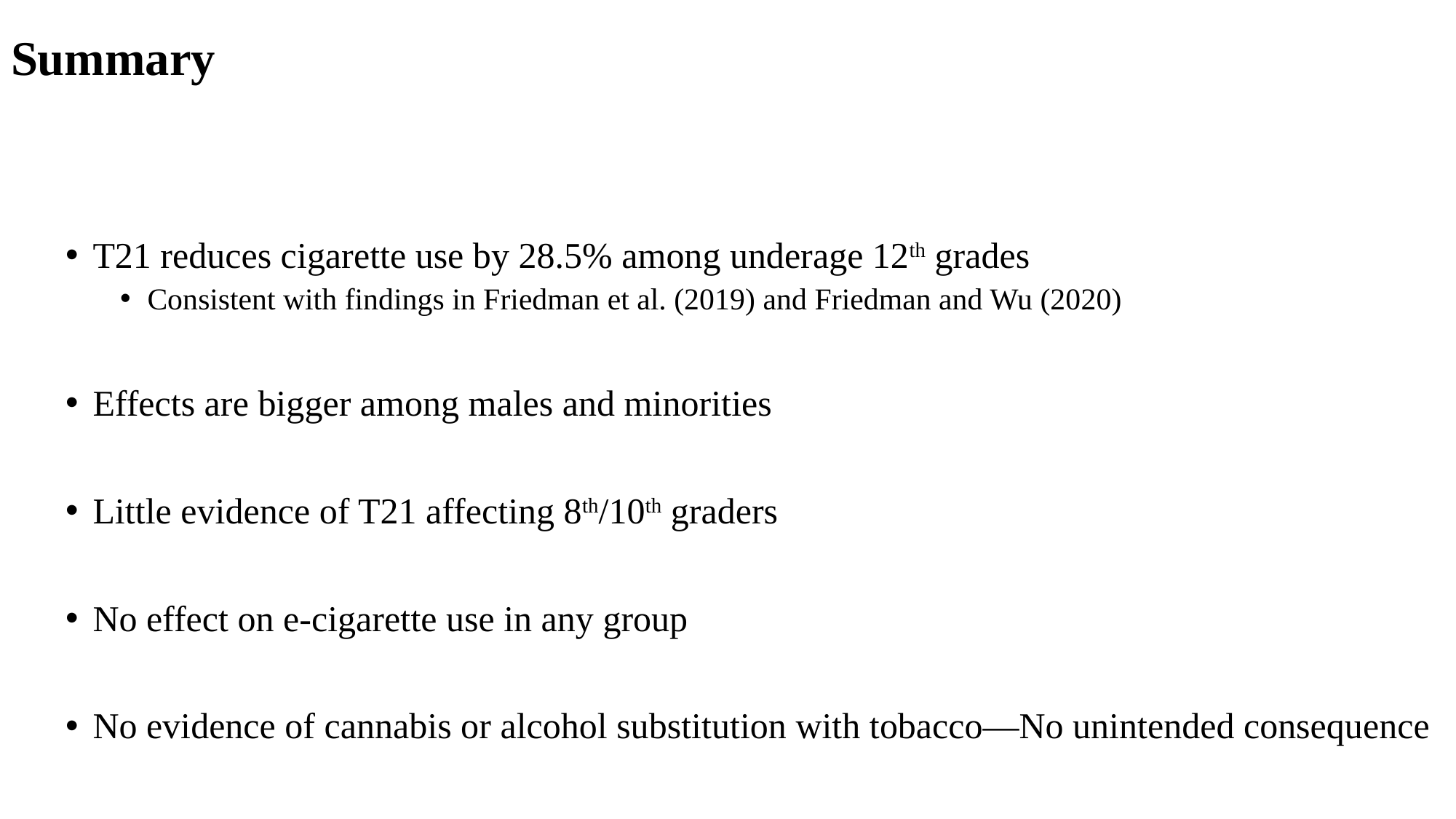

# Summary

T21 reduces cigarette use by 28.5% among underage 12th grades
Consistent with findings in Friedman et al. (2019) and Friedman and Wu (2020)

Effects are bigger among males and minorities

Little evidence of T21 affecting 8th/10th graders

No effect on e-cigarette use in any group

No evidence of cannabis or alcohol substitution with tobacco—No unintended consequence